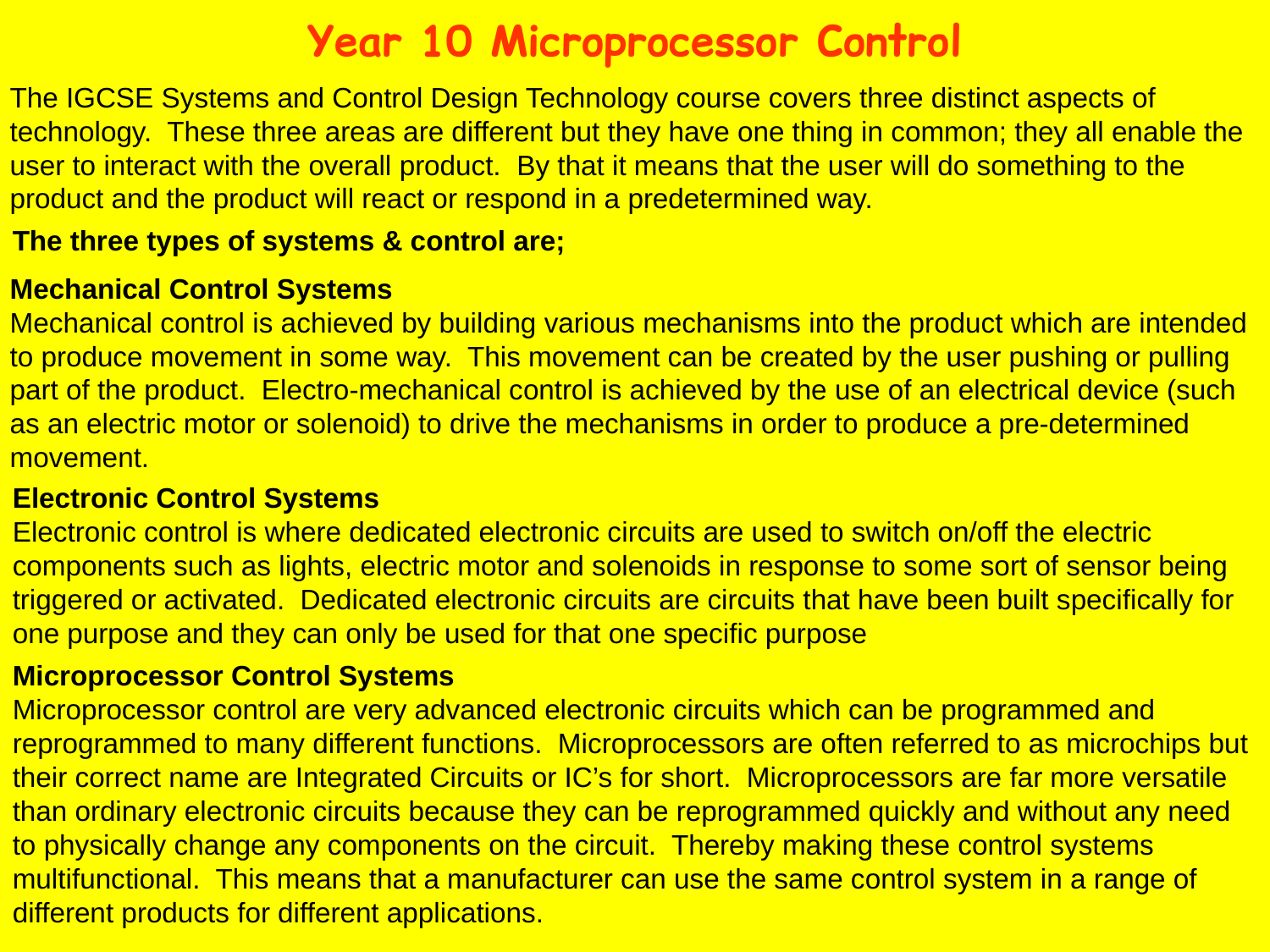

# Year 10 Microprocessor Control
The IGCSE Systems and Control Design Technology course covers three distinct aspects of technology.  These three areas are different but they have one thing in common; they all enable the user to interact with the overall product.  By that it means that the user will do something to the product and the product will react or respond in a predetermined way.
The three types of systems & control are;
Mechanical Control Systems
Mechanical control is achieved by building various mechanisms into the product which are intended to produce movement in some way.  This movement can be created by the user pushing or pulling part of the product.  Electro-mechanical control is achieved by the use of an electrical device (such as an electric motor or solenoid) to drive the mechanisms in order to produce a pre-determined movement.
Electronic Control Systems
Electronic control is where dedicated electronic circuits are used to switch on/off the electric components such as lights, electric motor and solenoids in response to some sort of sensor being triggered or activated.  Dedicated electronic circuits are circuits that have been built specifically for one purpose and they can only be used for that one specific purpose
Microprocessor Control Systems
Microprocessor control are very advanced electronic circuits which can be programmed and reprogrammed to many different functions.  Microprocessors are often referred to as microchips but their correct name are Integrated Circuits or IC’s for short.  Microprocessors are far more versatile than ordinary electronic circuits because they can be reprogrammed quickly and without any need to physically change any components on the circuit.  Thereby making these control systems multifunctional.  This means that a manufacturer can use the same control system in a range of different products for different applications.